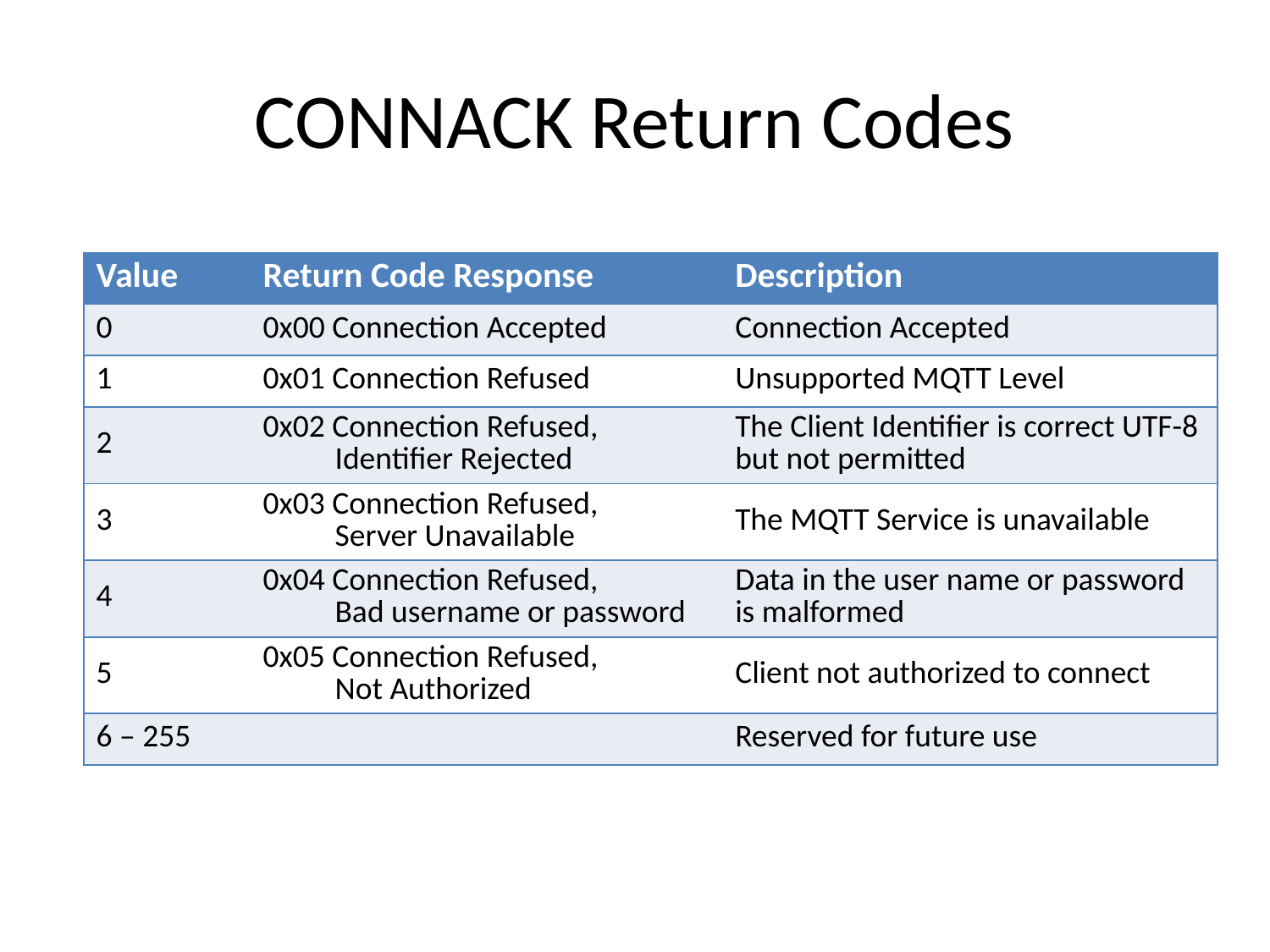

# CONNACK Return Codes
| Value | Return Code Response | Description |
| --- | --- | --- |
| 0 | 0x00 Connection Accepted | Connection Accepted |
| 1 | 0x01 Connection Refused | Unsupported MQTT Level |
| 2 | 0x02 Connection Refused, Identifier Rejected | The Client Identifier is correct UTF-8 but not permitted |
| 3 | 0x03 Connection Refused, Server Unavailable | The MQTT Service is unavailable |
| 4 | 0x04 Connection Refused, Bad username or password | Data in the user name or password is malformed |
| 5 | 0x05 Connection Refused, Not Authorized | Client not authorized to connect |
| 6 – 255 |  | Reserved for future use |